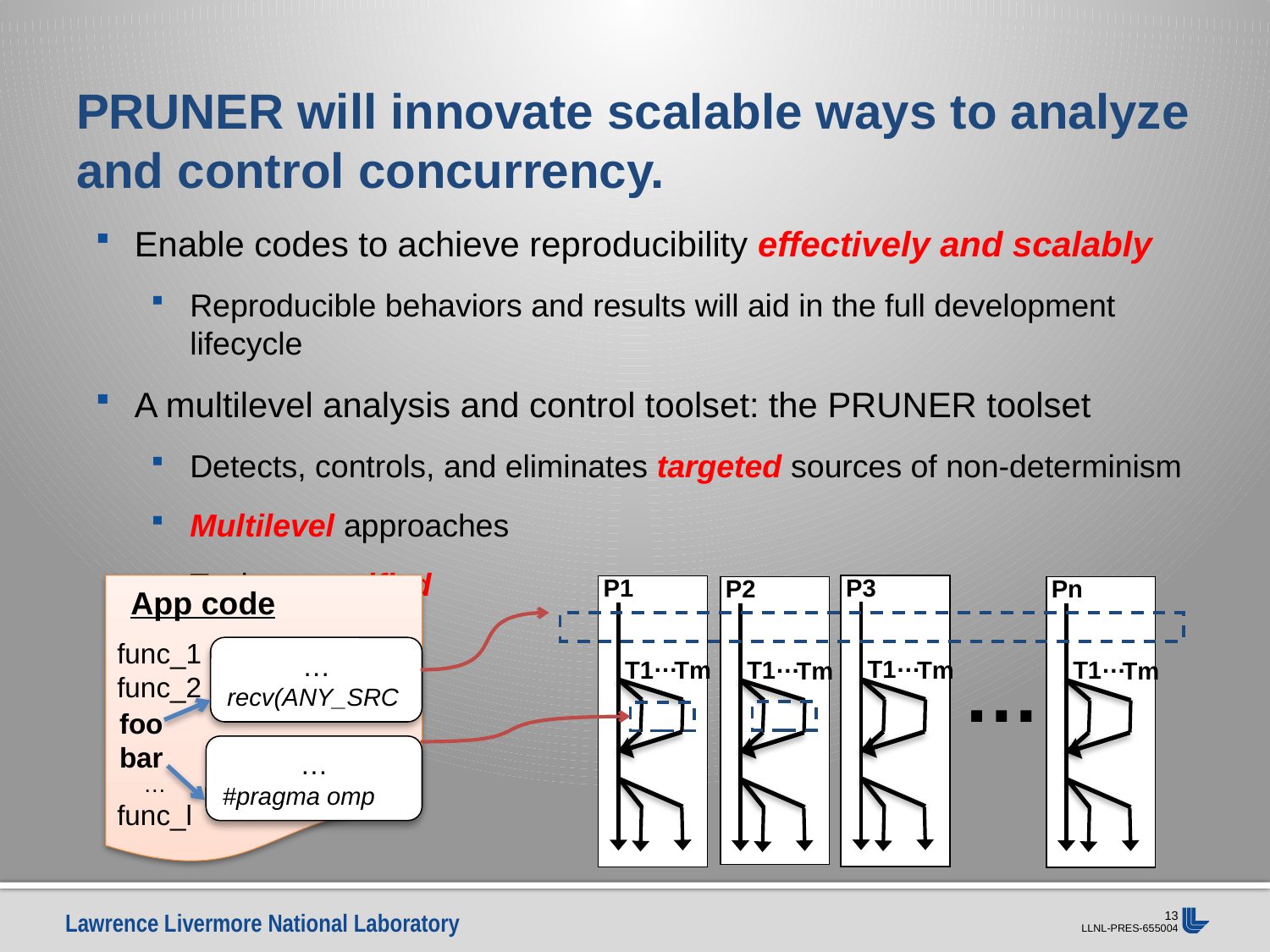

# PRUNER will innovate scalable ways to analyze and control concurrency.
Enable codes to achieve reproducibility effectively and scalably
Reproducible behaviors and results will aid in the full development lifecycle
A multilevel analysis and control toolset: the PRUNER toolset
Detects, controls, and eliminates targeted sources of non-determinism
Multilevel approaches
Tools are unified
P3

…
T1
Tm

P1

…
T1
Tm

P2

…
T1
Tm

Pn

…
T1
Tm

…

App code
func_1
func_2
…
recv(ANY_SRC
foo
bar
…
#pragma omp
…
func_l